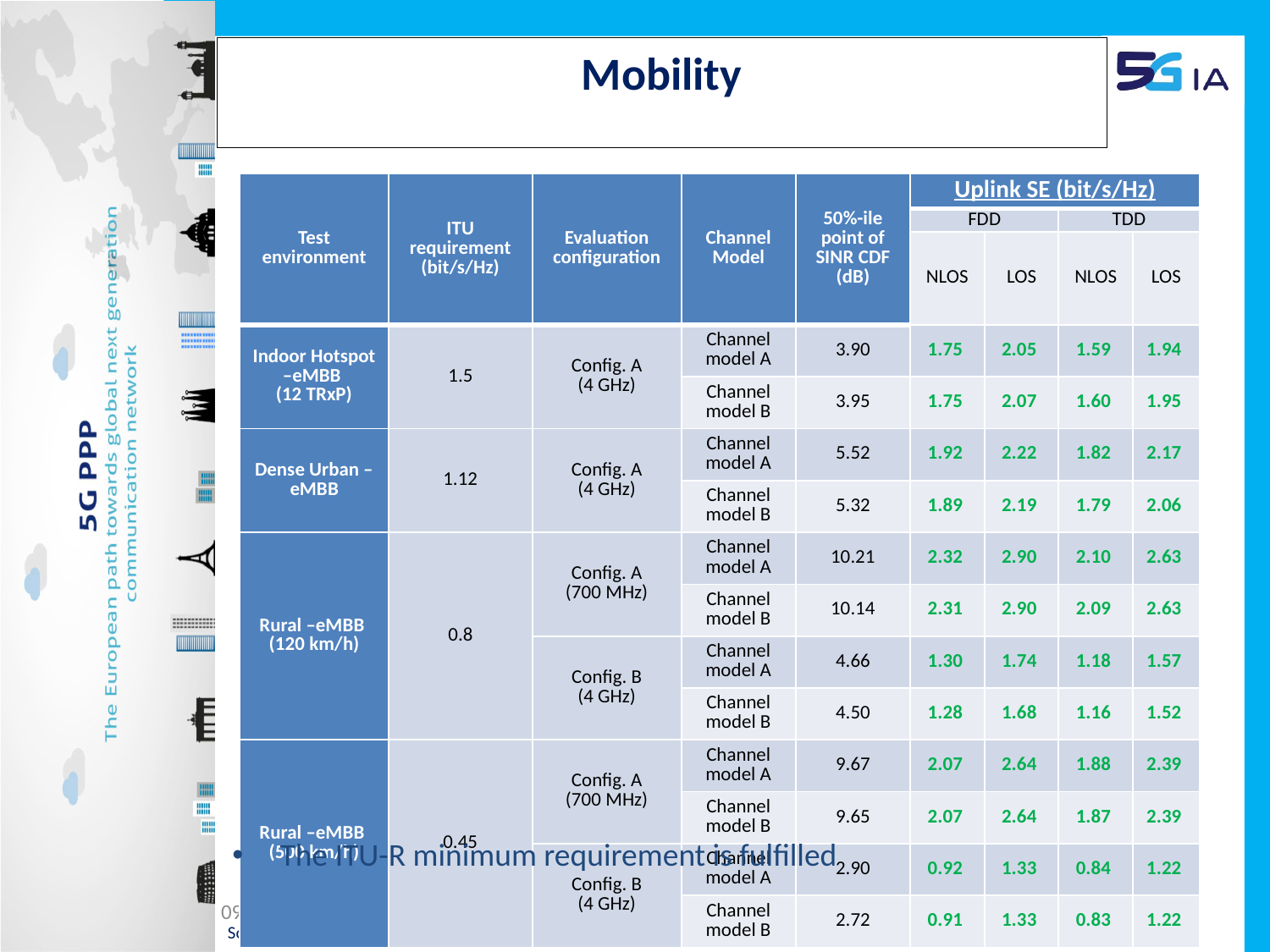

Mobility
| Test environment | ITU requirement (bit/s/Hz) | Evaluation configuration | Channel Model | 50%-ile point of SINR CDF (dB) | Uplink SE (bit/s/Hz) |  |  |  |
| --- | --- | --- | --- | --- | --- | --- | --- | --- |
|  |  |  |  |  | FDD |  | TDD |  |
|  |  |  |  |  | NLOS | LOS | NLOS | LOS |
| Indoor Hotspot –eMBB (12 TRxP) | 1.5 | Config. A (4 GHz) | Channel model A | 3.90 | 1.75 | 2.05 | 1.59 | 1.94 |
|  |  |  | Channel model B | 3.95 | 1.75 | 2.07 | 1.60 | 1.95 |
| Dense Urban – eMBB | 1.12 | Config. A (4 GHz) | Channel model A | 5.52 | 1.92 | 2.22 | 1.82 | 2.17 |
|  |  |  | Channel model B | 5.32 | 1.89 | 2.19 | 1.79 | 2.06 |
| Rural –eMBB (120 km/h) | 0.8 | Config. A (700 MHz) | Channel model A | 10.21 | 2.32 | 2.90 | 2.10 | 2.63 |
|  |  |  | Channel model B | 10.14 | 2.31 | 2.90 | 2.09 | 2.63 |
|  |  | Config. B (4 GHz) | Channel model A | 4.66 | 1.30 | 1.74 | 1.18 | 1.57 |
|  |  |  | Channel model B | 4.50 | 1.28 | 1.68 | 1.16 | 1.52 |
| Rural –eMBB (500 km/h) | 0.45 | Config. A (700 MHz) | Channel model A | 9.67 | 2.07 | 2.64 | 1.88 | 2.39 |
|  |  |  | Channel model B | 9.65 | 2.07 | 2.64 | 1.87 | 2.39 |
|  |  | Config. B (4 GHz) | Channel model A | 2.90 | 0.92 | 1.33 | 0.84 | 1.22 |
|  |  |  | Channel model B | 2.72 | 0.91 | 1.33 | 0.83 | 1.22 |
The ITU-R minimum requirement is fulfilled
20
09/12/2019
Source: 5G Infrastructure Association, 5G IA Evaluation Group.